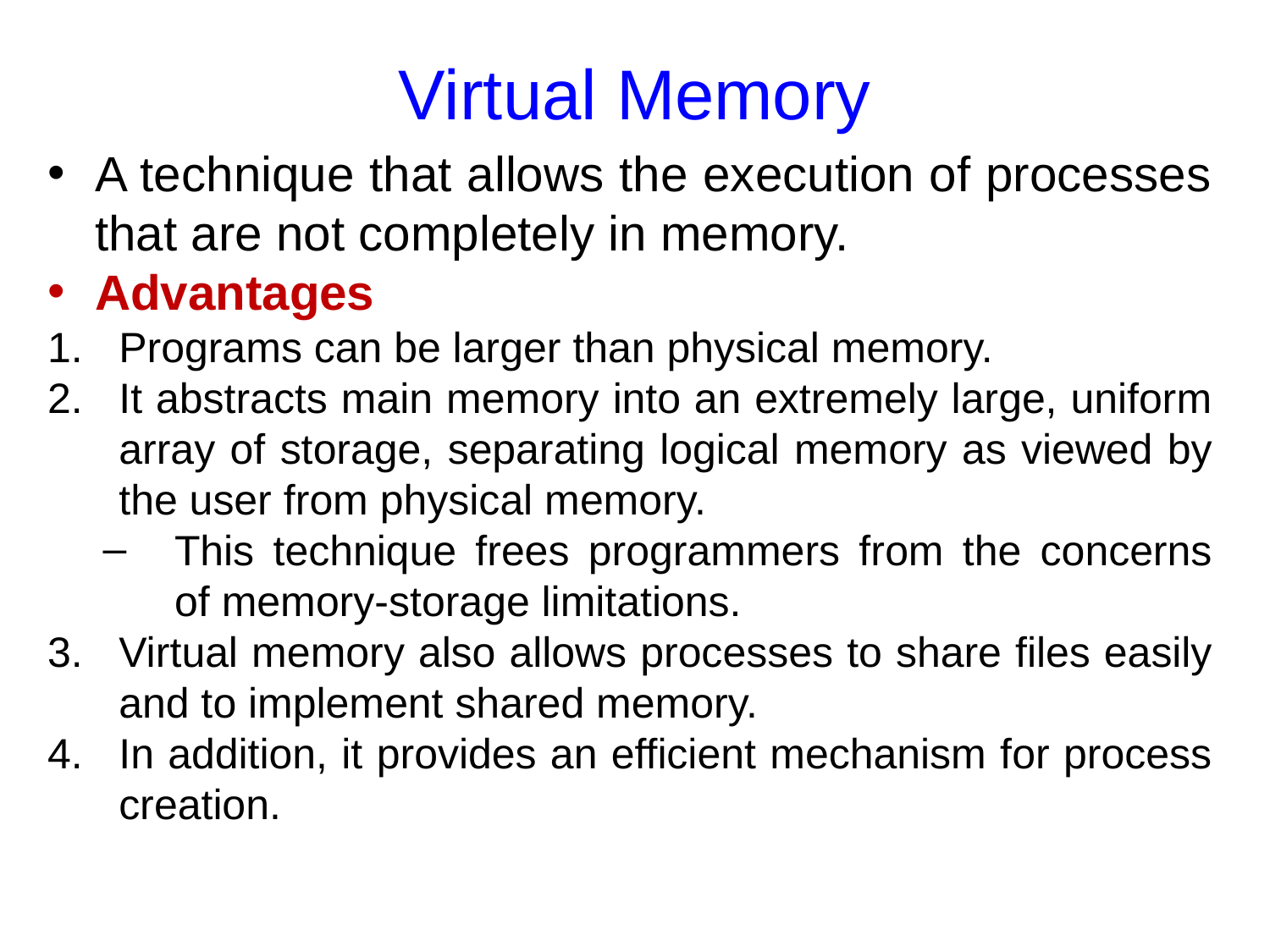

Virtual Memory
A technique that allows the execution of processes that are not completely in memory.
Advantages
Programs can be larger than physical memory.
It abstracts main memory into an extremely large, uniform array of storage, separating logical memory as viewed by the user from physical memory.
This technique frees programmers from the concerns of memory-storage limitations.
Virtual memory also allows processes to share files easily and to implement shared memory.
In addition, it provides an efficient mechanism for process creation.